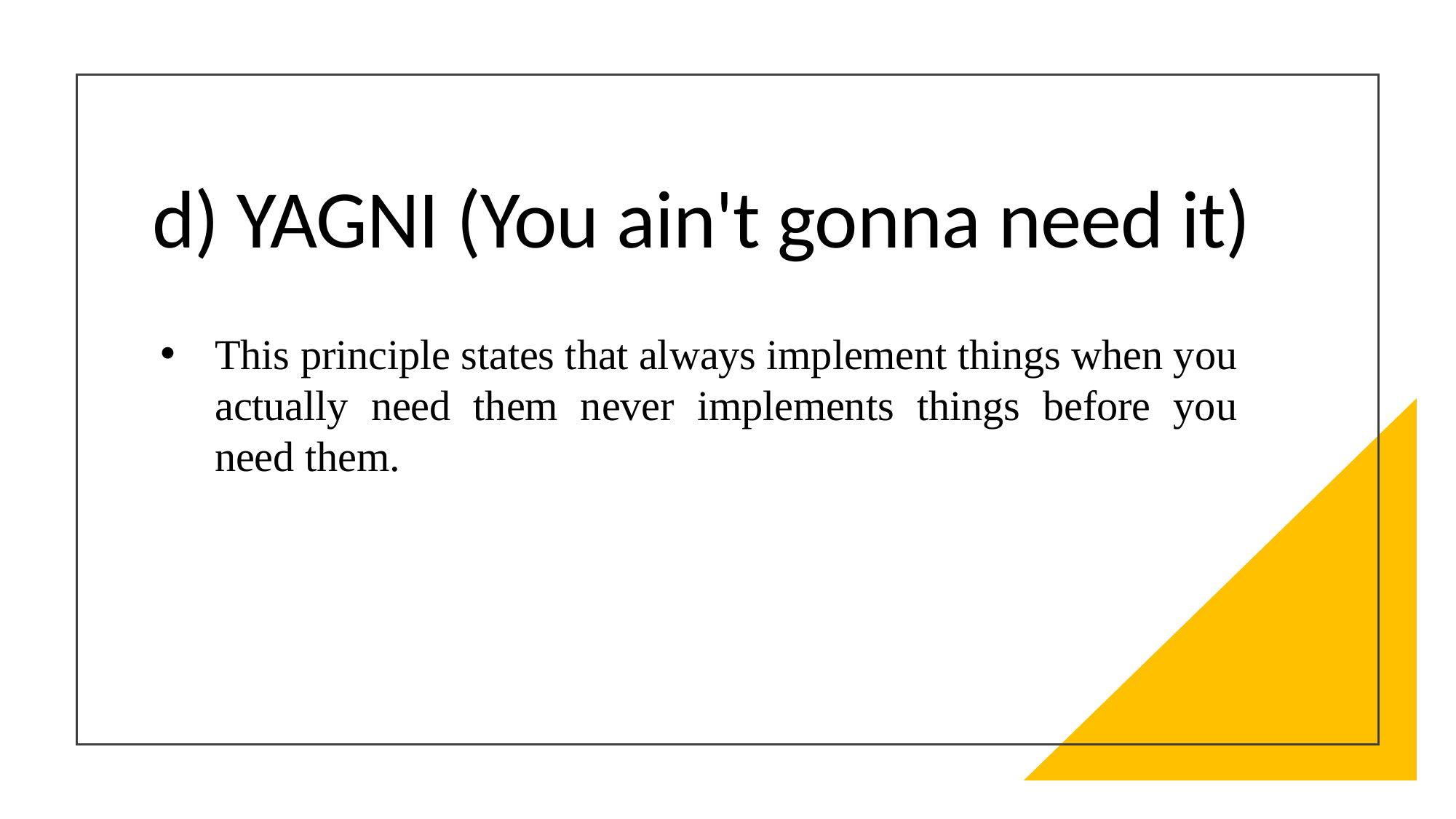

# d) YAGNI (You ain't gonna need it)
This principle states that always implement things when you actually need them never implements things before you need them.